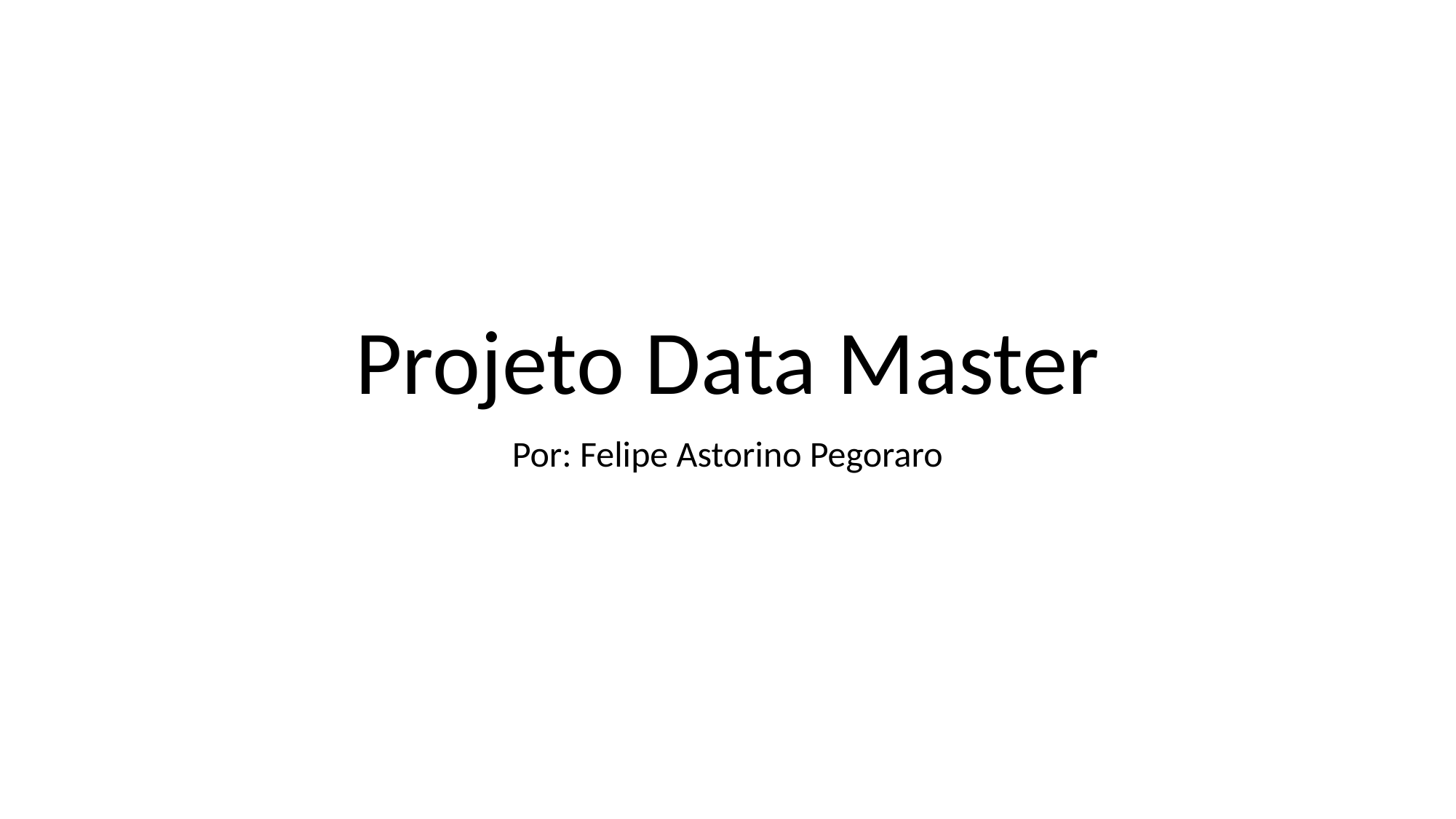

# Projeto Data Master
Por: Felipe Astorino Pegoraro